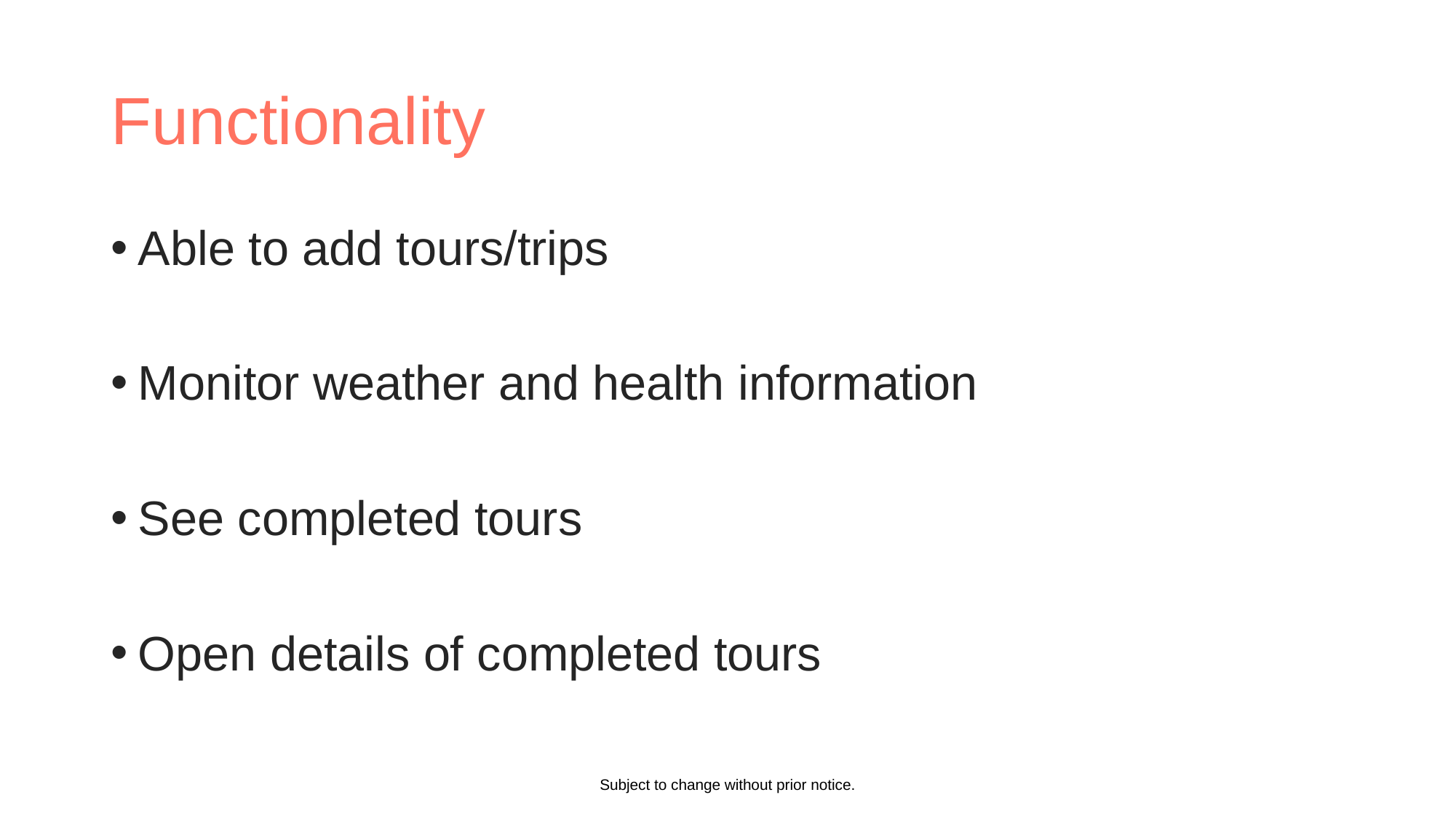

# Functionality
Able to add tours/trips

Monitor weather and health information

See completed tours

Open details of completed tours

Subject to change without prior notice.